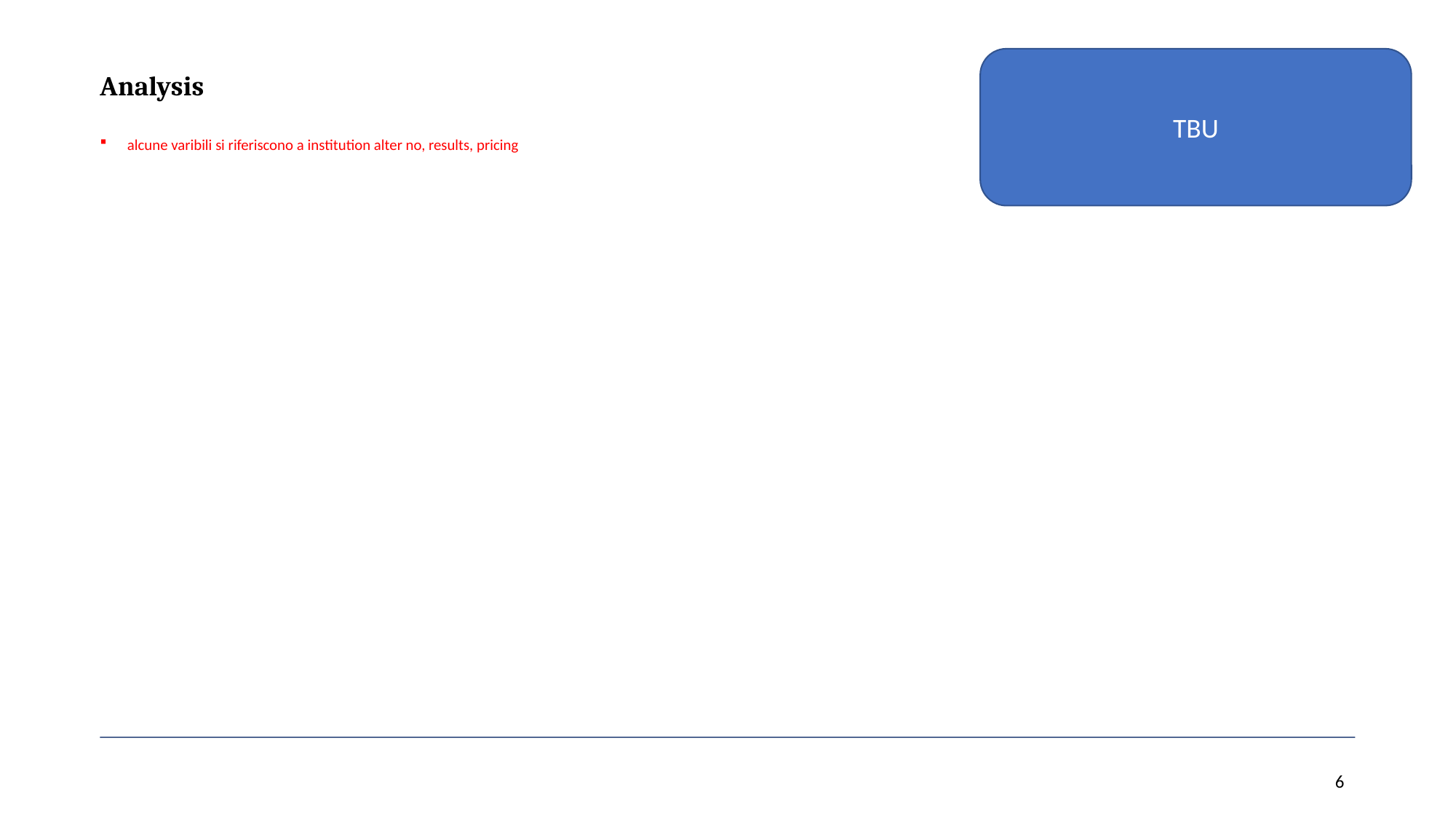

Analysis
TBU
alcune varibili si riferiscono a institution alter no, results, pricing

6